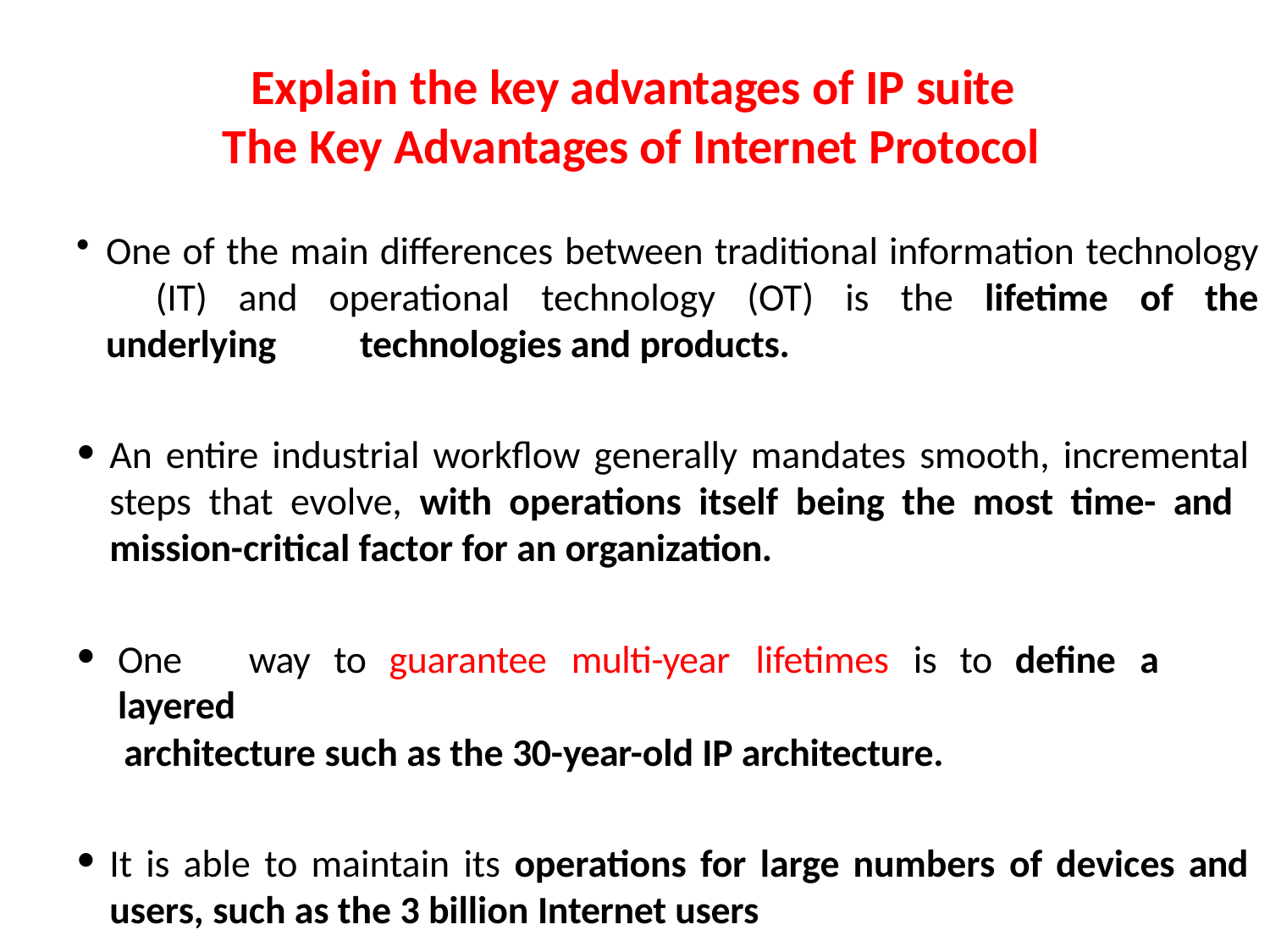

# Explain the key advantages of IP suite The Key Advantages of Internet Protocol
One of the main differences between traditional information technology 	(IT) and operational technology (OT) is the lifetime of the underlying 	technologies and products.

An entire industrial workflow generally mandates smooth, incremental 	steps that evolve, with operations itself being the most time- and 	mission-critical factor for an organization.

One	way	to	guarantee	multi-year	lifetimes	is	to	define	a	layered
architecture such as the 30-year-old IP architecture.

It is able to maintain its operations for large numbers of devices and 	users, such as the 3 billion Internet users